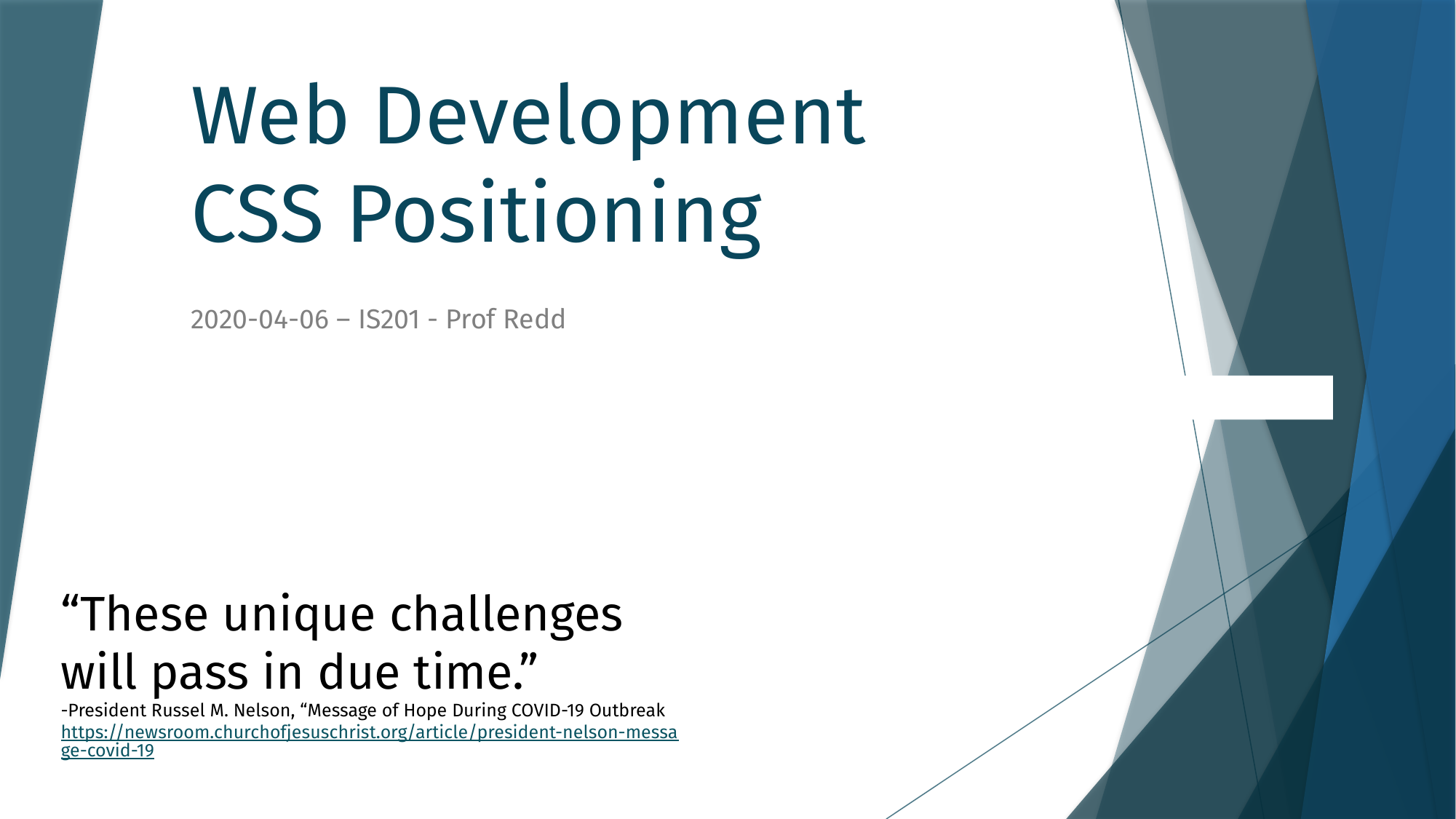

# Web Development CSS Positioning
2020-04-06 – IS201 - Prof Redd

“These unique challenges will pass in due time.”
-President Russel M. Nelson, “Message of Hope During COVID-19 Outbreak
https://newsroom.churchofjesuschrist.org/article/president-nelson-message-covid-19